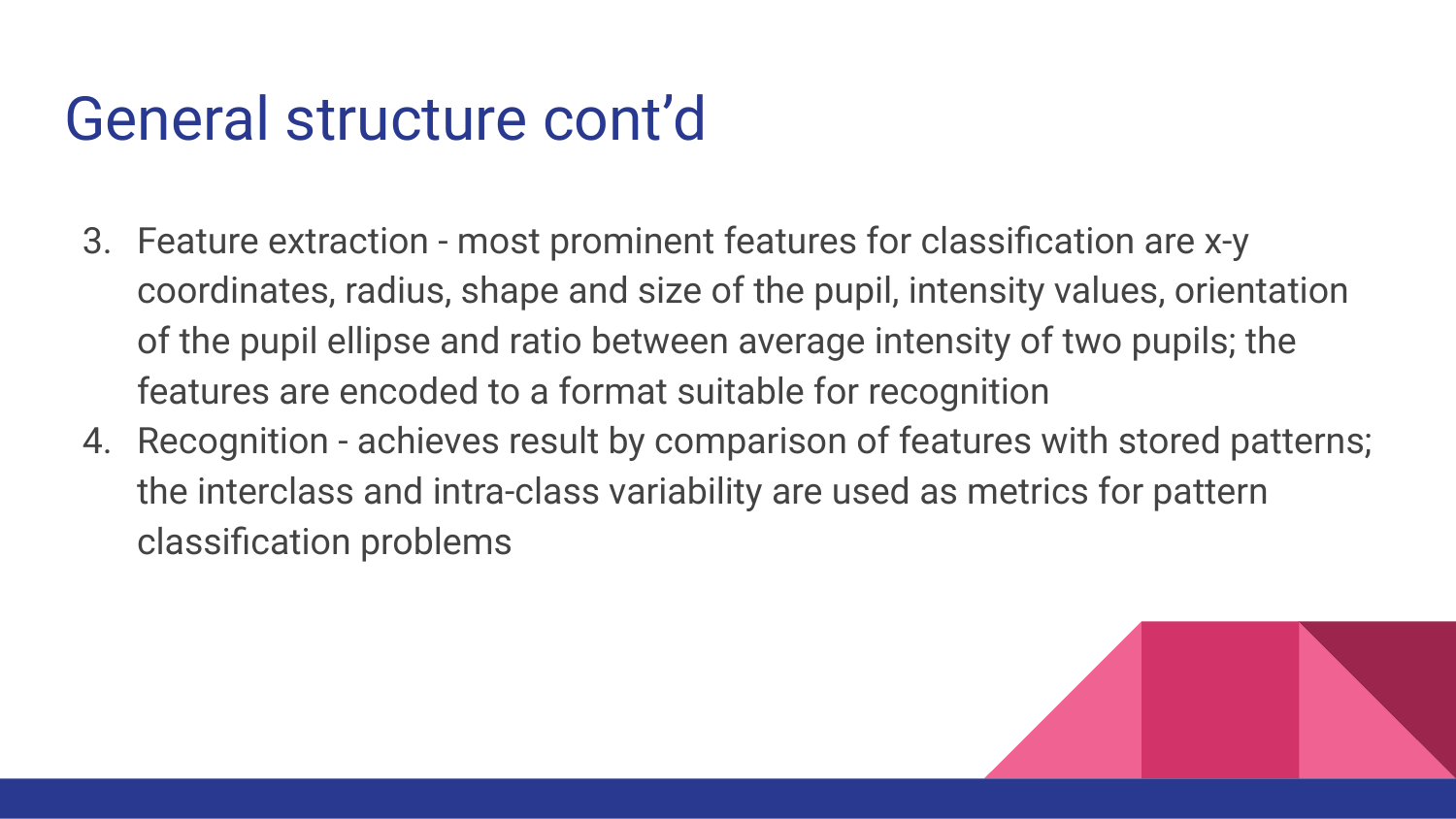

# General structure cont’d
Feature extraction - most prominent features for classification are x-y coordinates, radius, shape and size of the pupil, intensity values, orientation of the pupil ellipse and ratio between average intensity of two pupils; the features are encoded to a format suitable for recognition
Recognition - achieves result by comparison of features with stored patterns; the interclass and intra-class variability are used as metrics for pattern classification problems